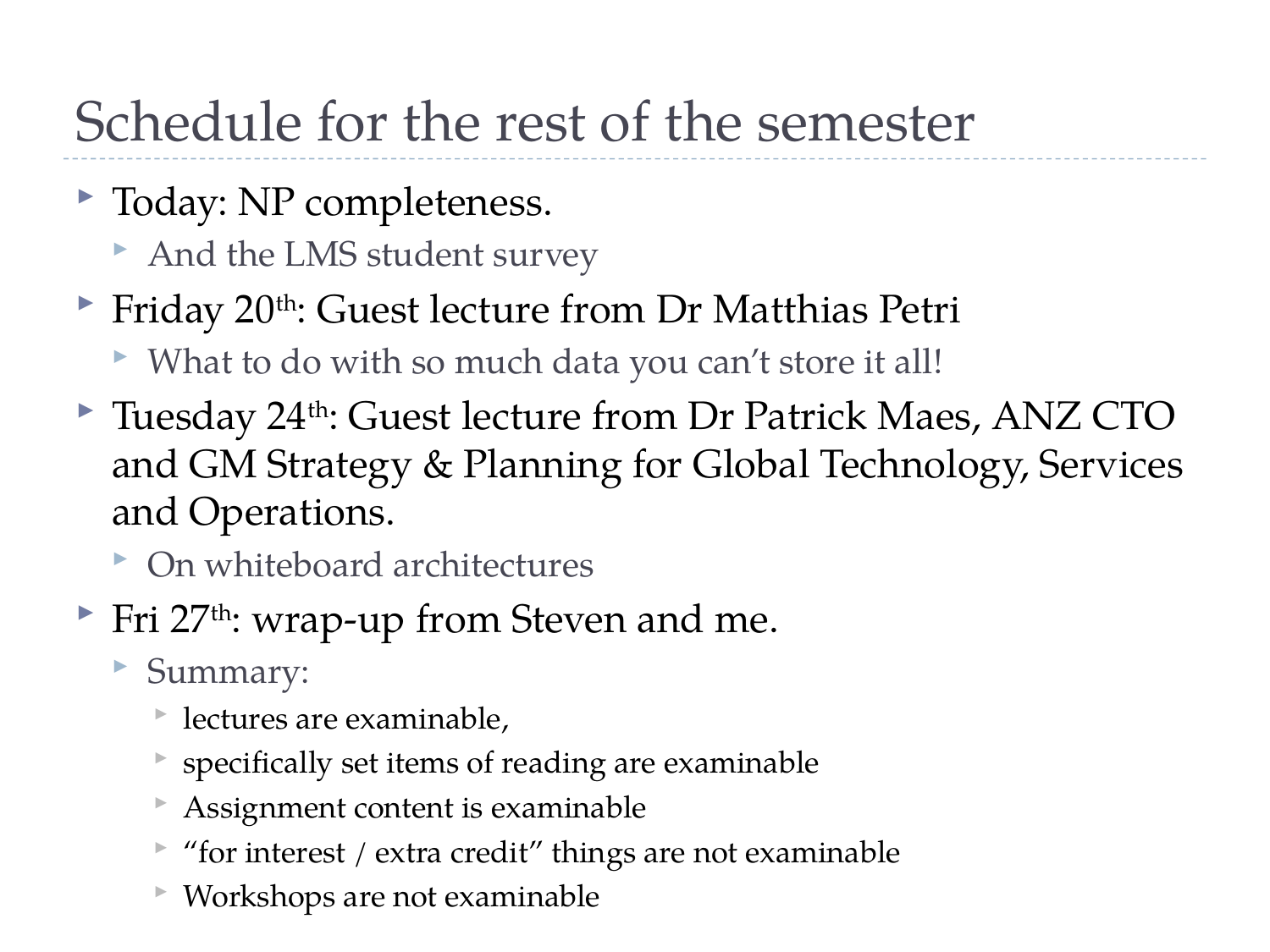

# Schedule for the rest of the semester
Today: NP completeness.
And the LMS student survey
Friday 20th: Guest lecture from Dr Matthias Petri
What to do with so much data you can’t store it all!
Tuesday 24th: Guest lecture from Dr Patrick Maes, ANZ CTO and GM Strategy & Planning for Global Technology, Services and Operations.
On whiteboard architectures
Fri 27th: wrap-up from Steven and me.
Summary:
lectures are examinable,
specifically set items of reading are examinable
Assignment content is examinable
“for interest / extra credit” things are not examinable
Workshops are not examinable